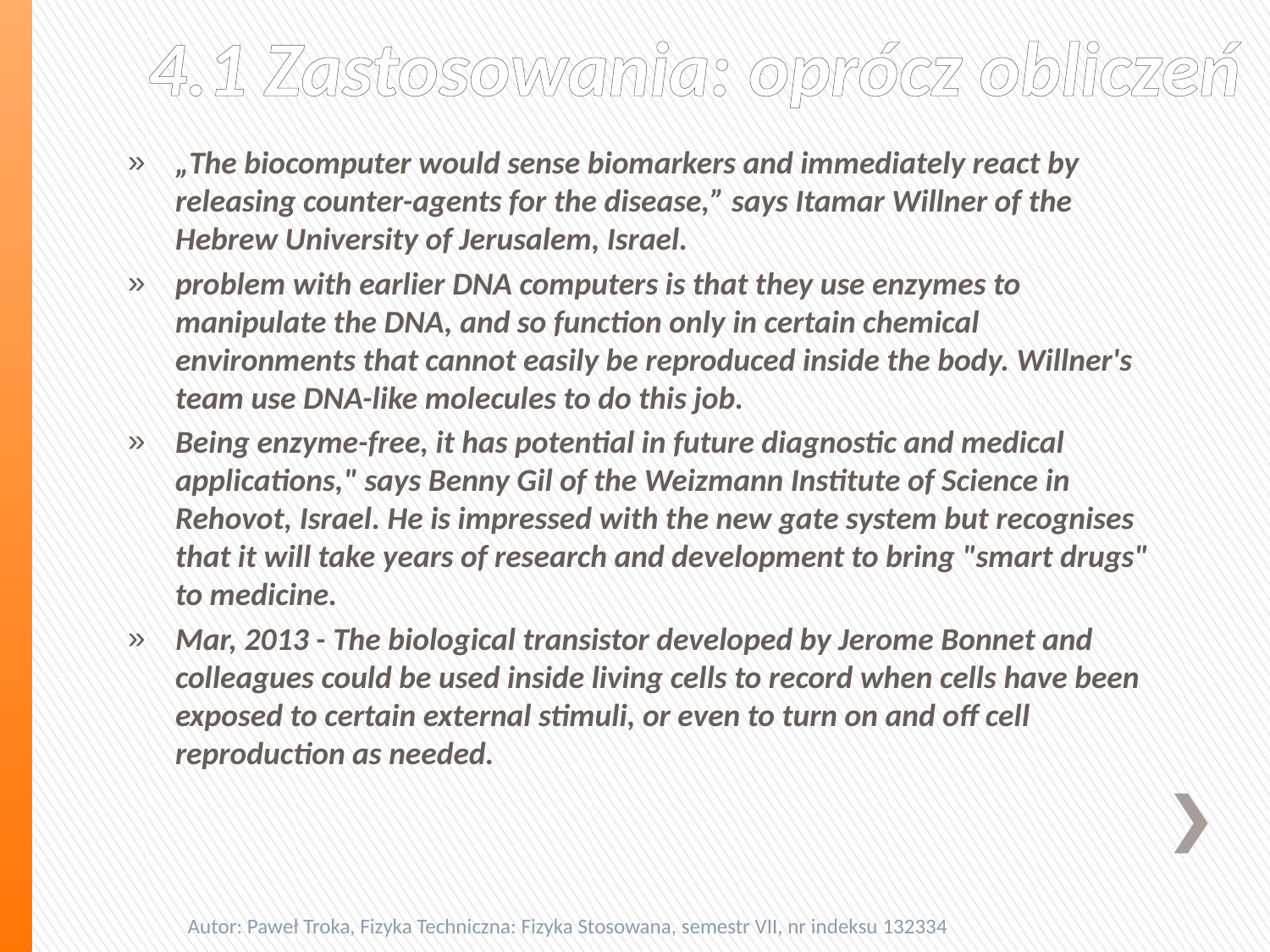

# 4.1 Zastosowania: oprócz obliczeń
„The biocomputer would sense biomarkers and immediately react by releasing counter-agents for the disease,” says Itamar Willner of the Hebrew University of Jerusalem, Israel.
problem with earlier DNA computers is that they use enzymes to manipulate the DNA, and so function only in certain chemical environments that cannot easily be reproduced inside the body. Willner's team use DNA-like molecules to do this job.
Being enzyme-free, it has potential in future diagnostic and medical applications," says Benny Gil of the Weizmann Institute of Science in Rehovot, Israel. He is impressed with the new gate system but recognises that it will take years of research and development to bring "smart drugs" to medicine.
Mar, 2013 - The biological transistor developed by Jerome Bonnet and colleagues could be used inside living cells to record when cells have been exposed to certain external stimuli, or even to turn on and off cell reproduction as needed.
Autor: Paweł Troka, Fizyka Techniczna: Fizyka Stosowana, semestr VII, nr indeksu 132334